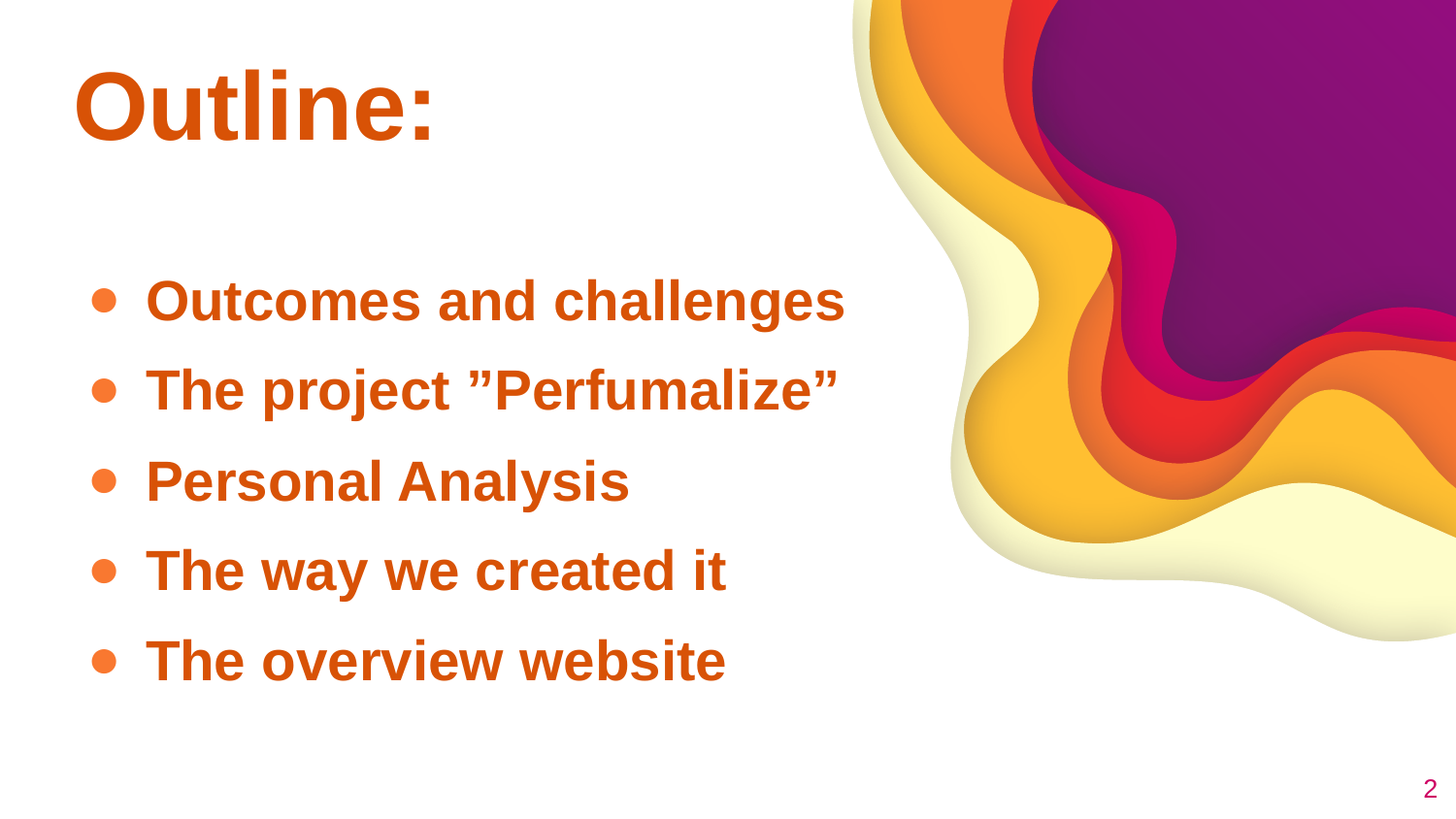

# Outline:
Outcomes and challenges
The project ”Perfumalize”
Personal Analysis
The way we created it
The overview website

2